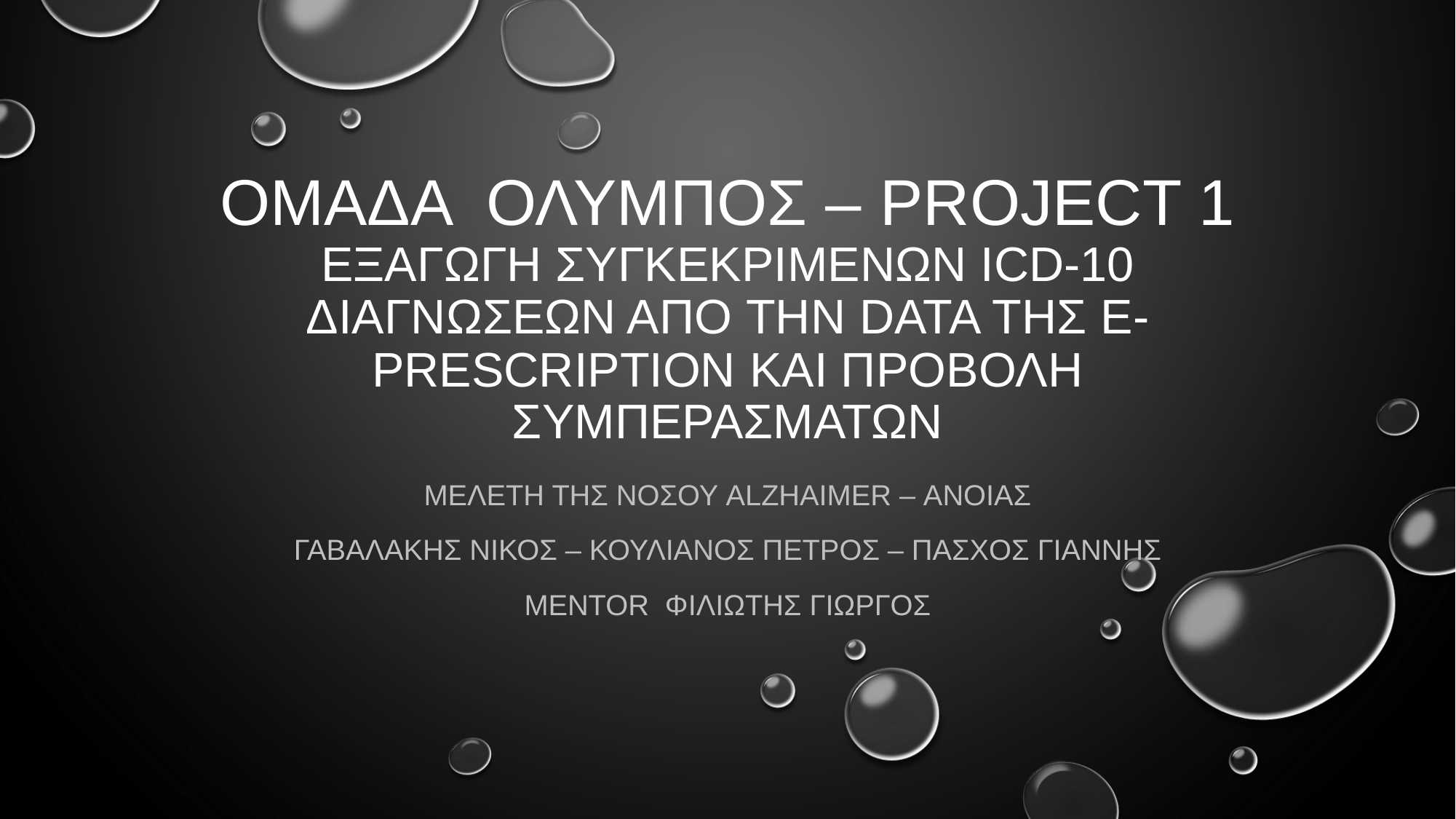

# Ομαδα  ολυμποσ – Project 1 εξαγωγη συγκεκριμενων icd-10 διαγνωσεων απo την data της e-prescription και προβολη συμπερασματων
Μελετη της νοσου alzhaimer – ανοιασ
Γαβαλακησ νικοσ – κουλιανοσ πετροσ – πασχοσ γιαννησ
MENTOR  ΦΙΛΙΩΤΗΣ ΓΙΩΡΓΟΣ